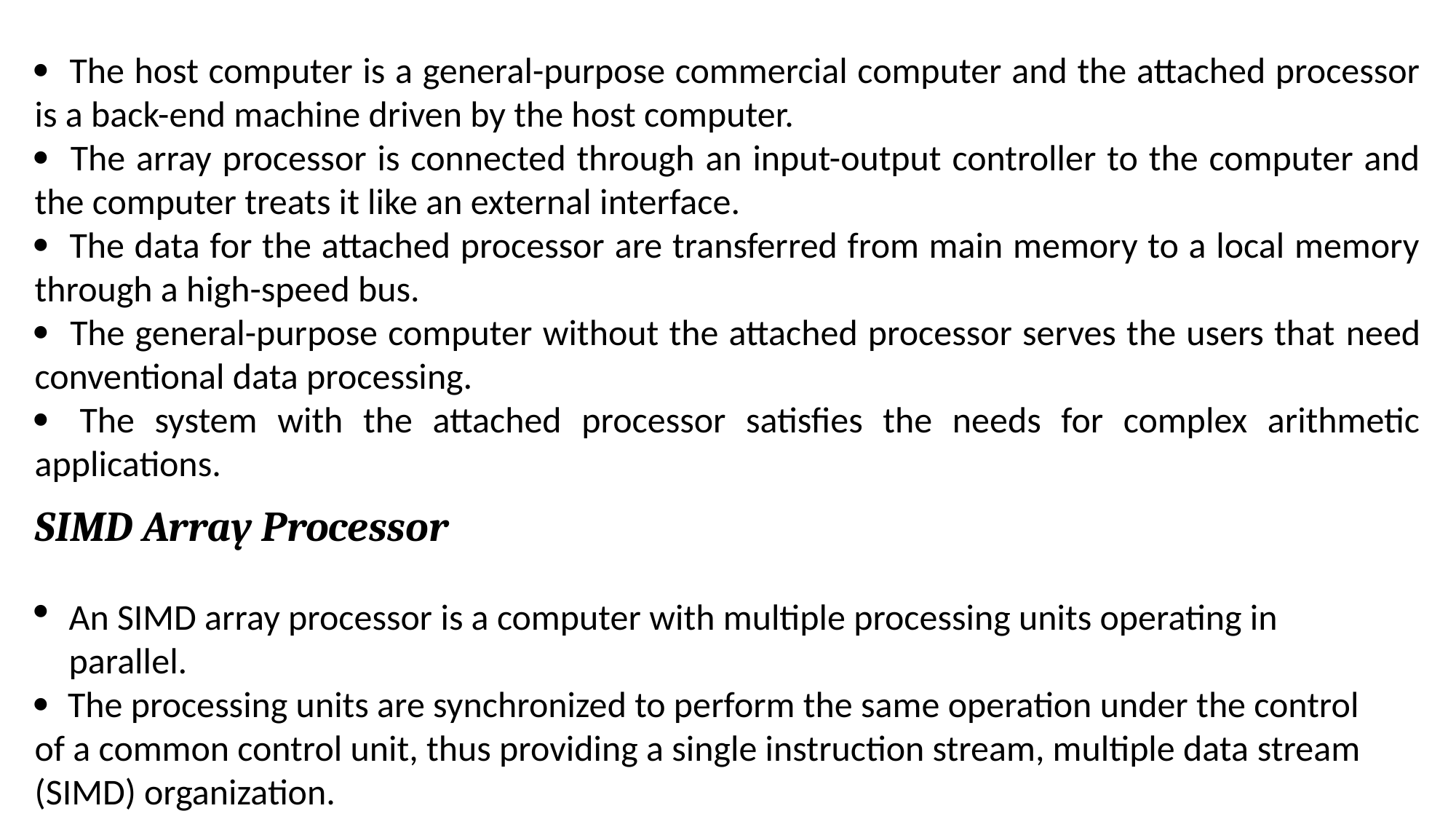

• The host computer is a general-purpose commercial computer and the attached processor is a back-end machine driven by the host computer.
• The array processor is connected through an input-output controller to the computer and the computer treats it like an external interface.
• The data for the attached processor are transferred from main memory to a local memory through a high-speed bus.
• The general-purpose computer without the attached processor serves the users that need conventional data processing.
• The system with the attached processor satisfies the needs for complex arithmetic applications.
SIMD Array Processor

An SIMD array processor is a computer with multiple processing units operating in parallel.
• The processing units are synchronized to perform the same operation under the control of a common control unit, thus providing a single instruction stream, multiple data stream (SIMD) organization.